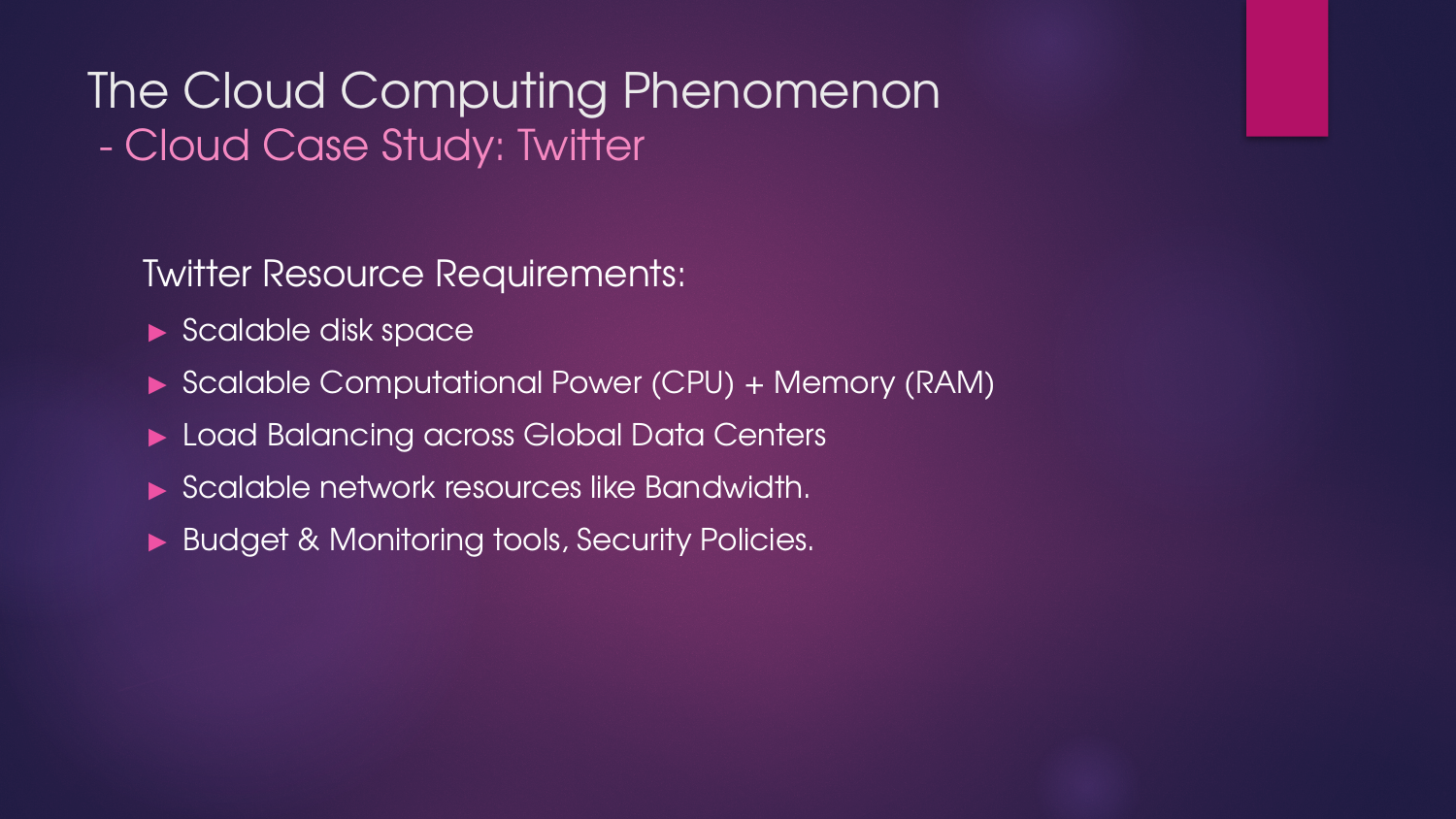

# The Cloud Computing Phenomenon - Cloud Case Study: Twitter
Twitter Resource Requirements:
Scalable disk space
Scalable Computational Power (CPU) + Memory (RAM)
Load Balancing across Global Data Centers
Scalable network resources like Bandwidth.
Budget & Monitoring tools, Security Policies.